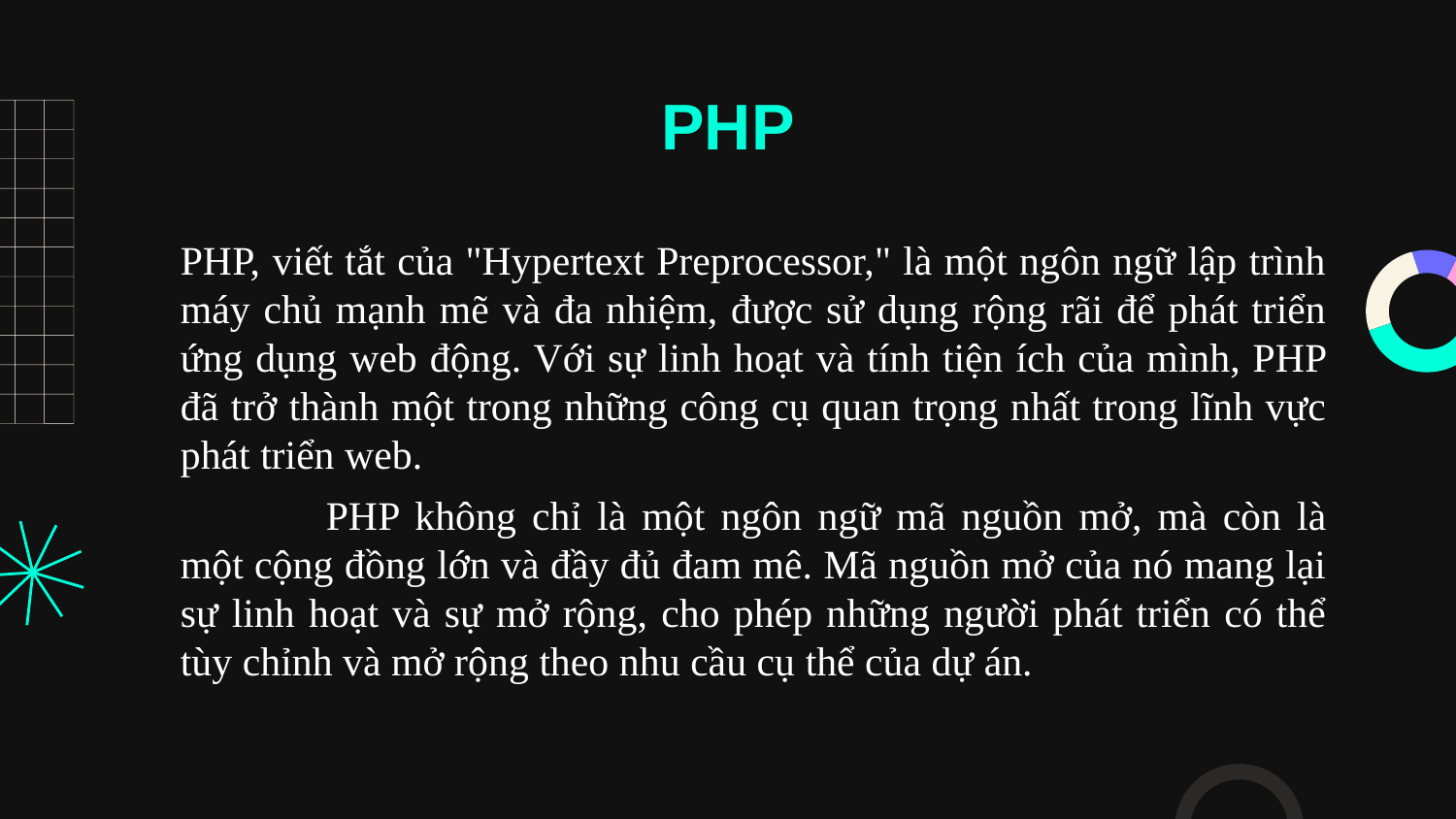

# PHP
PHP, viết tắt của "Hypertext Preprocessor," là một ngôn ngữ lập trình máy chủ mạnh mẽ và đa nhiệm, được sử dụng rộng rãi để phát triển ứng dụng web động. Với sự linh hoạt và tính tiện ích của mình, PHP đã trở thành một trong những công cụ quan trọng nhất trong lĩnh vực phát triển web.
	PHP không chỉ là một ngôn ngữ mã nguồn mở, mà còn là một cộng đồng lớn và đầy đủ đam mê. Mã nguồn mở của nó mang lại sự linh hoạt và sự mở rộng, cho phép những người phát triển có thể tùy chỉnh và mở rộng theo nhu cầu cụ thể của dự án.